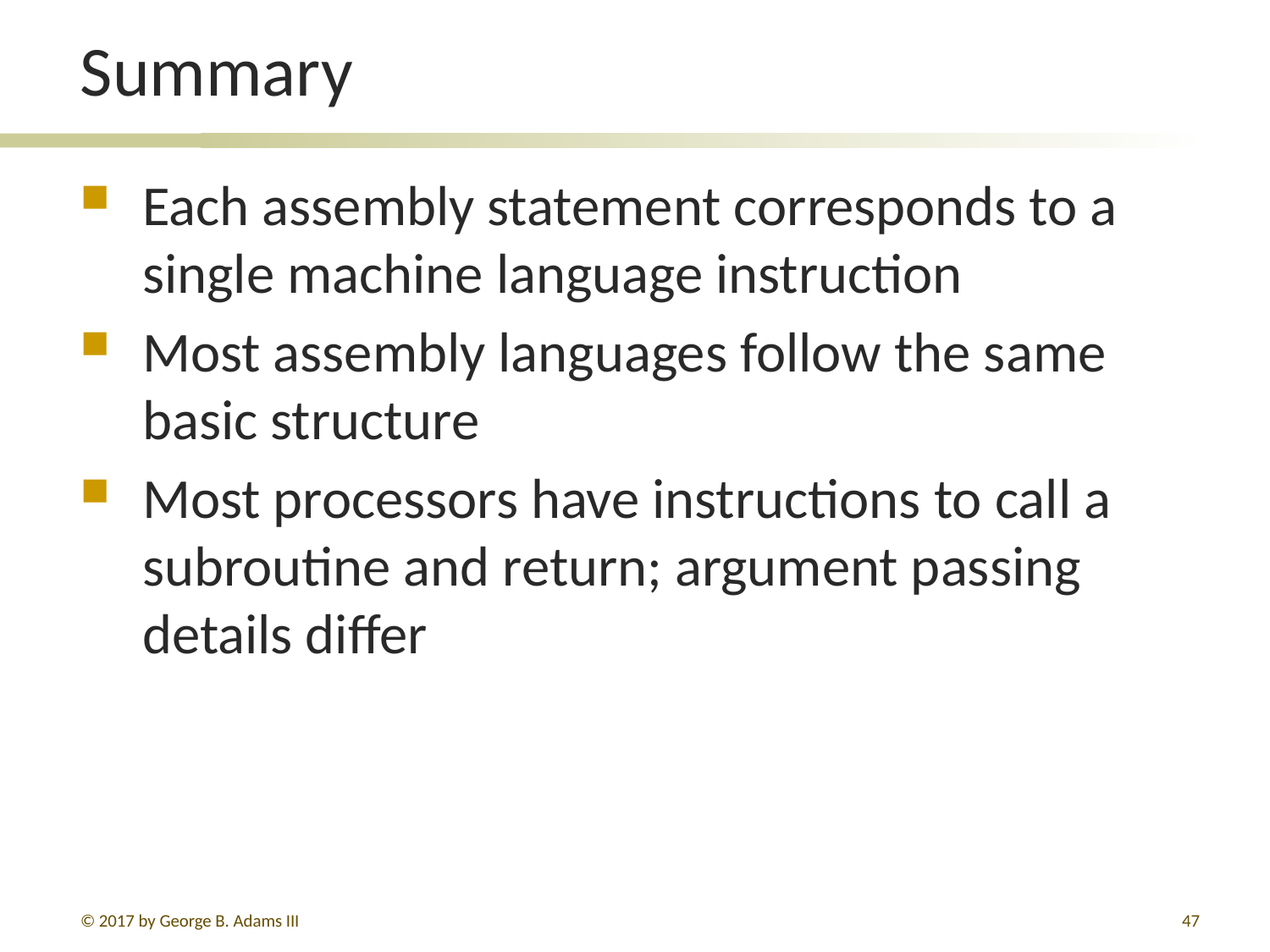

# Summary
Each assembly statement corresponds to a single machine language instruction
Most assembly languages follow the same basic structure
Most processors have instructions to call a subroutine and return; argument passing details differ
© 2017 by George B. Adams III
47